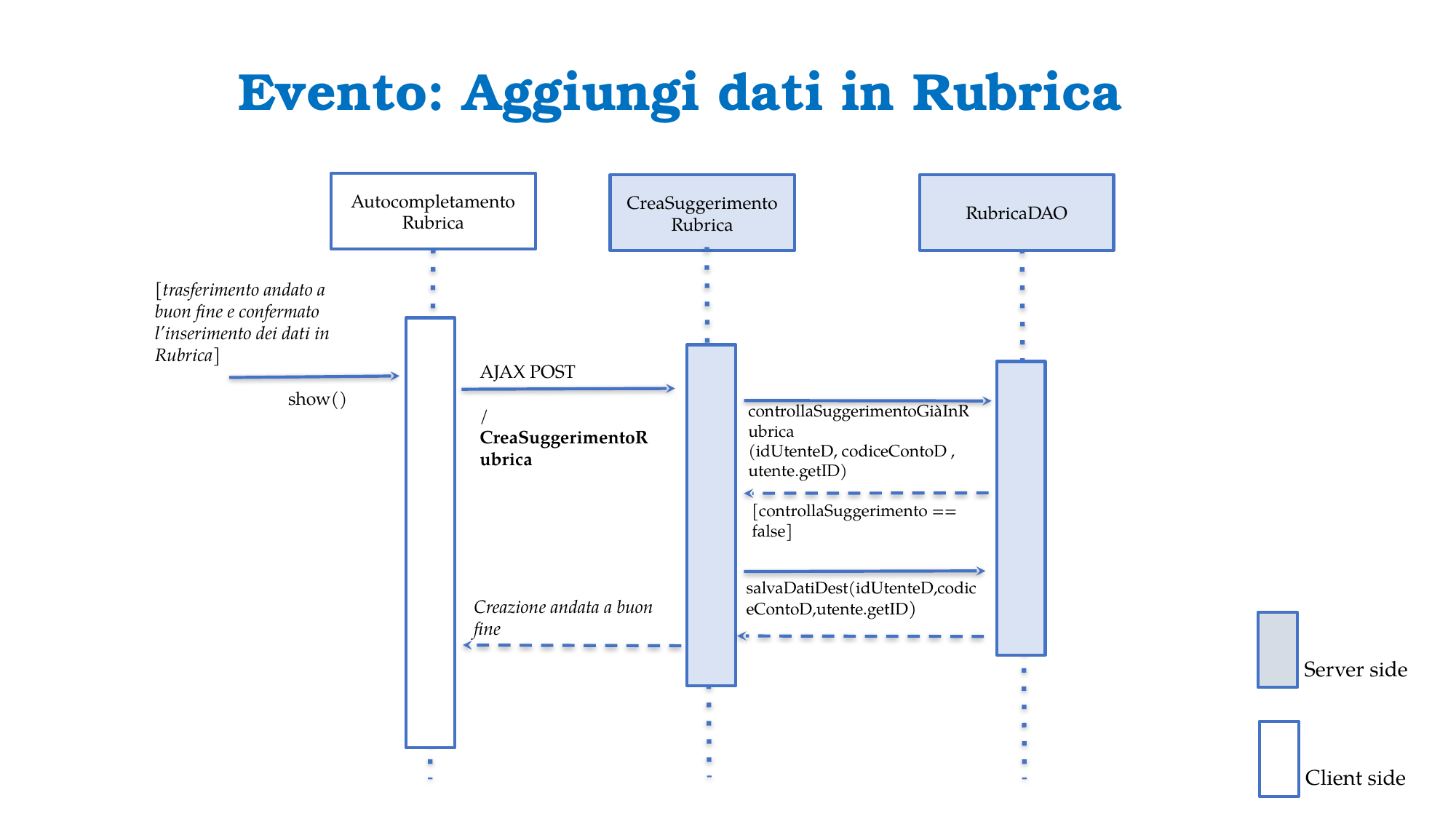

# Evento: Aggiungi dati in Rubrica
Autocompletamento
Rubrica
RubricaDAO
CreaSuggerimentoRubrica
[trasferimento andato a buon fine e confermato l’inserimento dei dati in Rubrica]

show()

AJAX POST

/CreaSuggerimentoRubrica

controllaSuggerimentoGiàInRubrica
(idUtenteD, codiceContoD , utente.getID)
[controllaSuggerimento == false]
salvaDatiDest(idUtenteD,codiceContoD,utente.getID)
Creazione andata a buon fine

Server side

Client side